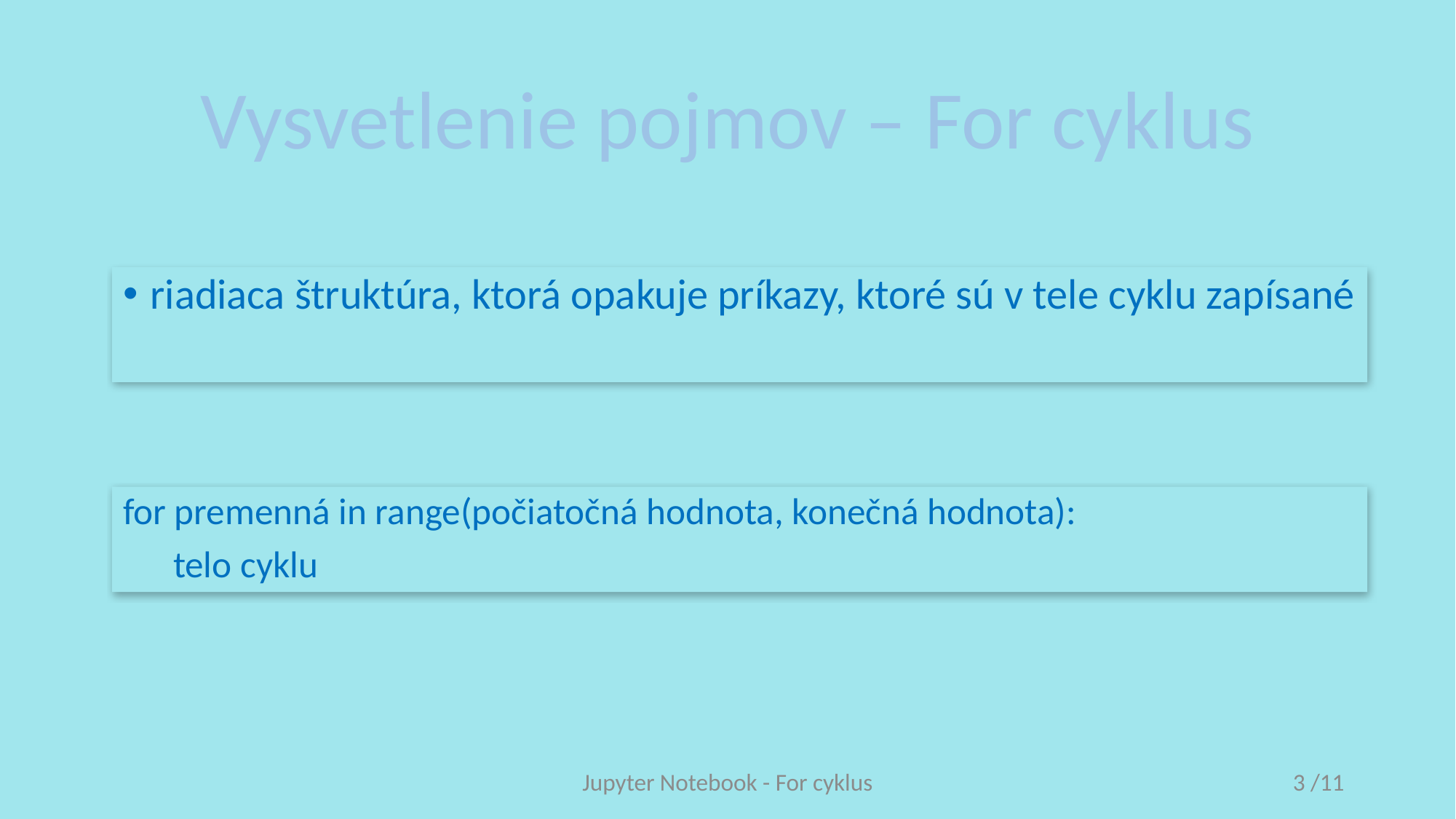

# Vysvetlenie pojmov – For cyklus
riadiaca štruktúra, ktorá opakuje príkazy, ktoré sú v tele cyklu zapísané
for premenná in range(počiatočná hodnota, konečná hodnota):
      telo cyklu
Jupyter Notebook - For cyklus
3 /11